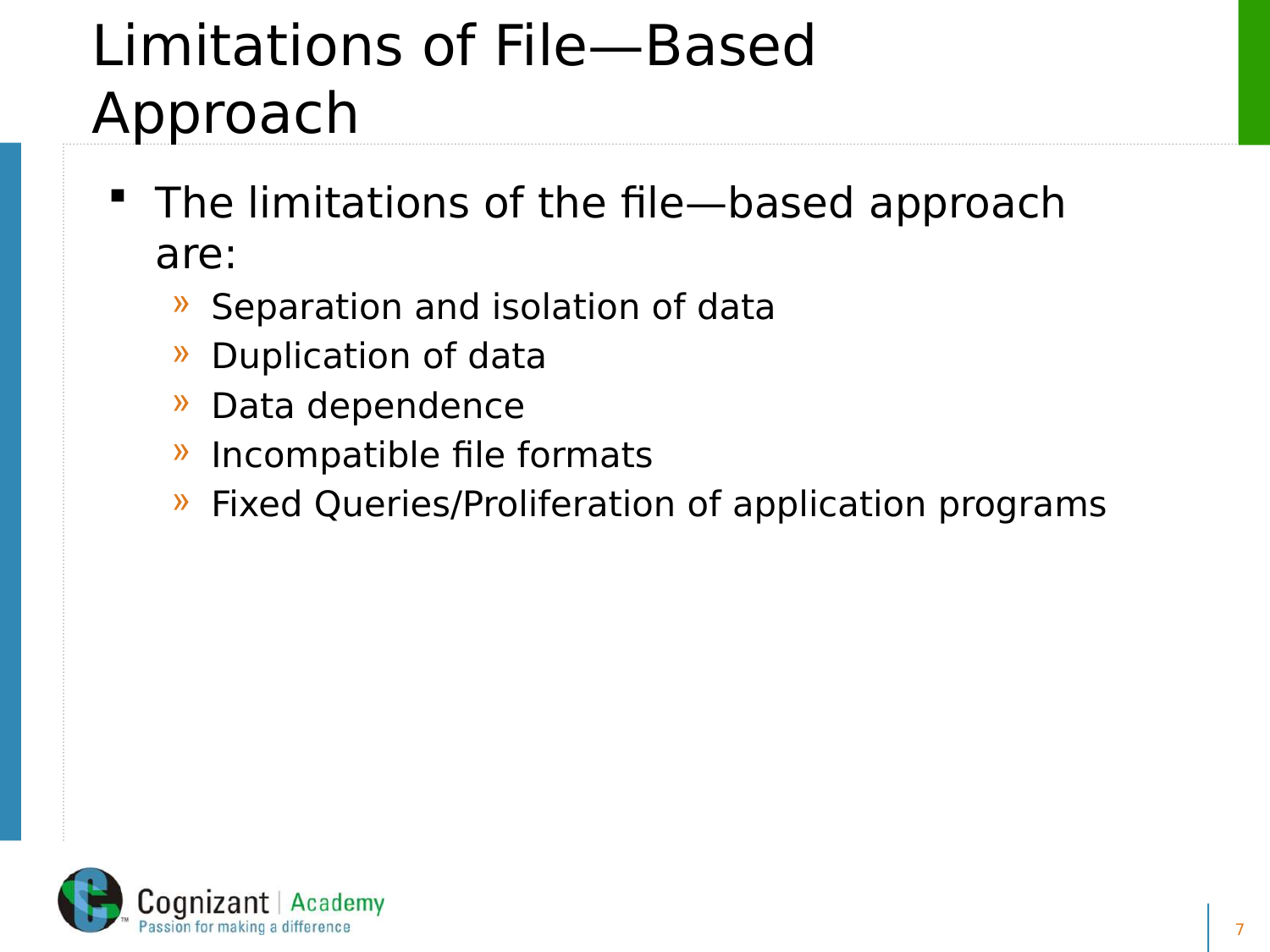

# Limitations of File—Based Approach
The limitations of the file—based approach are:
Separation and isolation of data
Duplication of data
Data dependence
Incompatible file formats
Fixed Queries/Proliferation of application programs

7